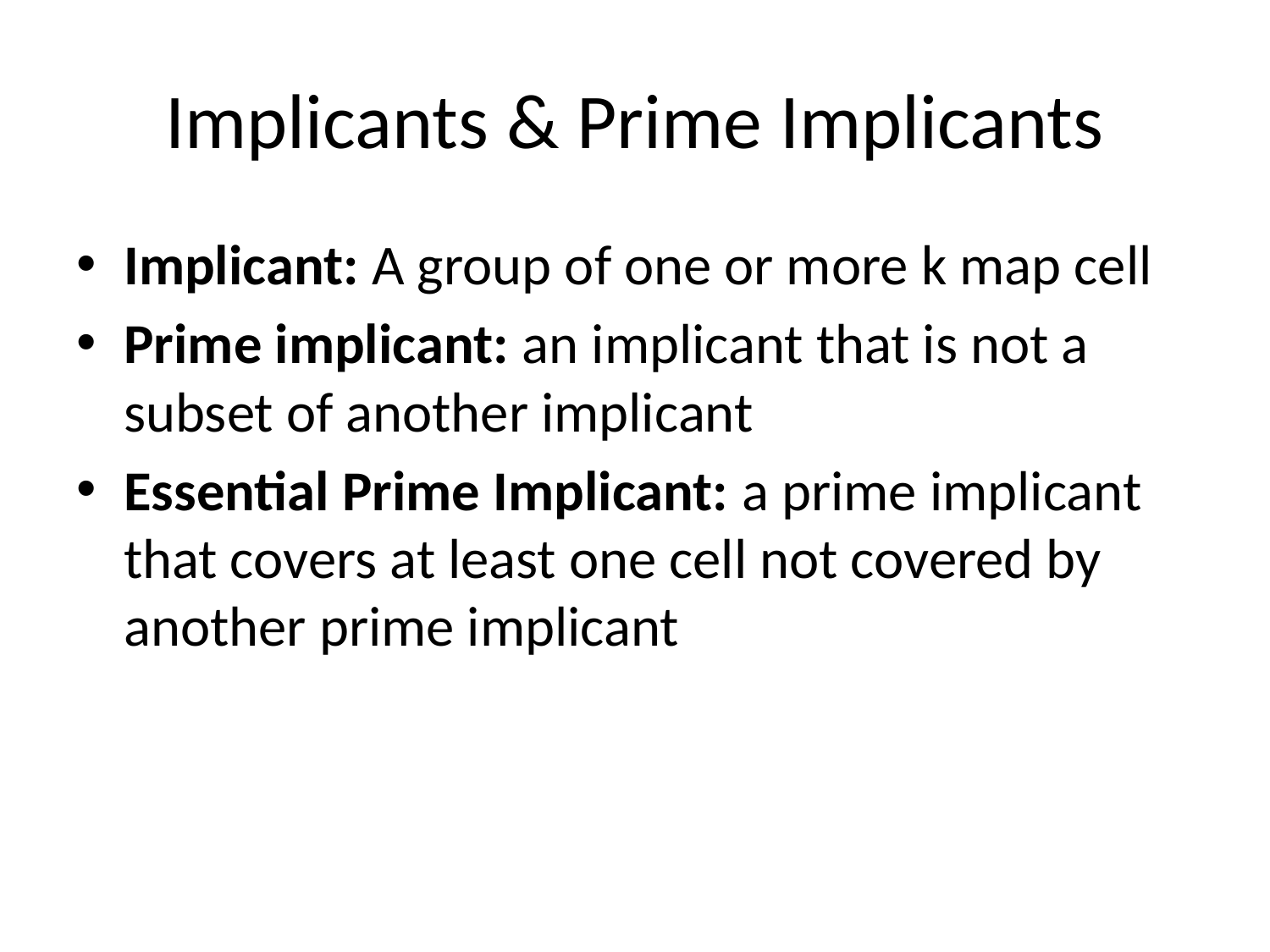

# Implicants & Prime Implicants
Implicant: A group of one or more k map cell
Prime implicant: an implicant that is not a subset of another implicant
Essential Prime Implicant: a prime implicant that covers at least one cell not covered by another prime implicant